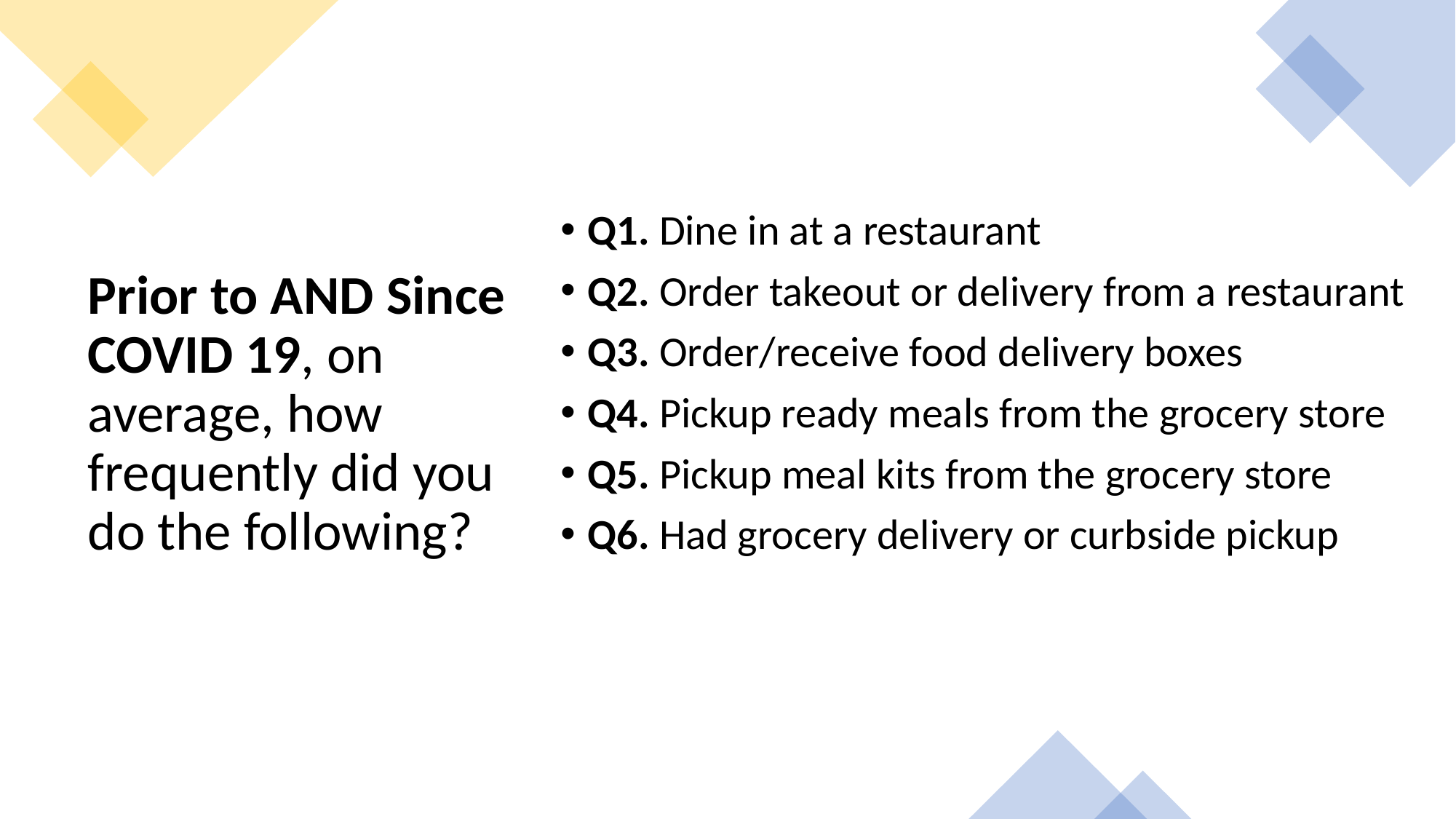

# Prior to AND Since COVID 19, on average, how frequently did you do the following?
Q1. Dine in at a restaurant
Q2. Order takeout or delivery from a restaurant
Q3. Order/receive food delivery boxes
Q4. Pickup ready meals from the grocery store
Q5. Pickup meal kits from the grocery store
Q6. Had grocery delivery or curbside pickup